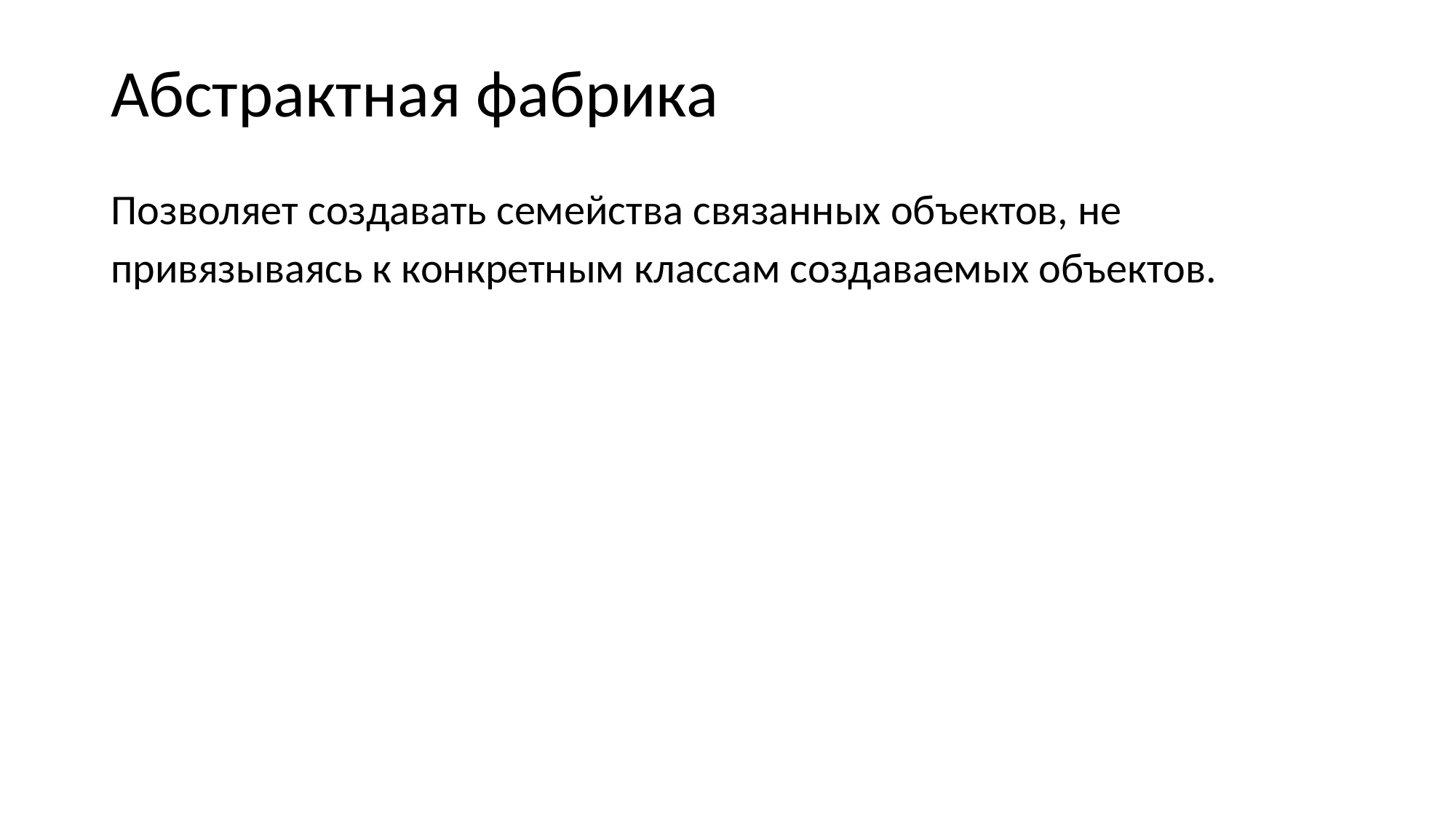

Абстрактная фабрика
Позволяет создавать семейства связанных объектов, не привязываясь к конкретным классам создаваемых объектов.